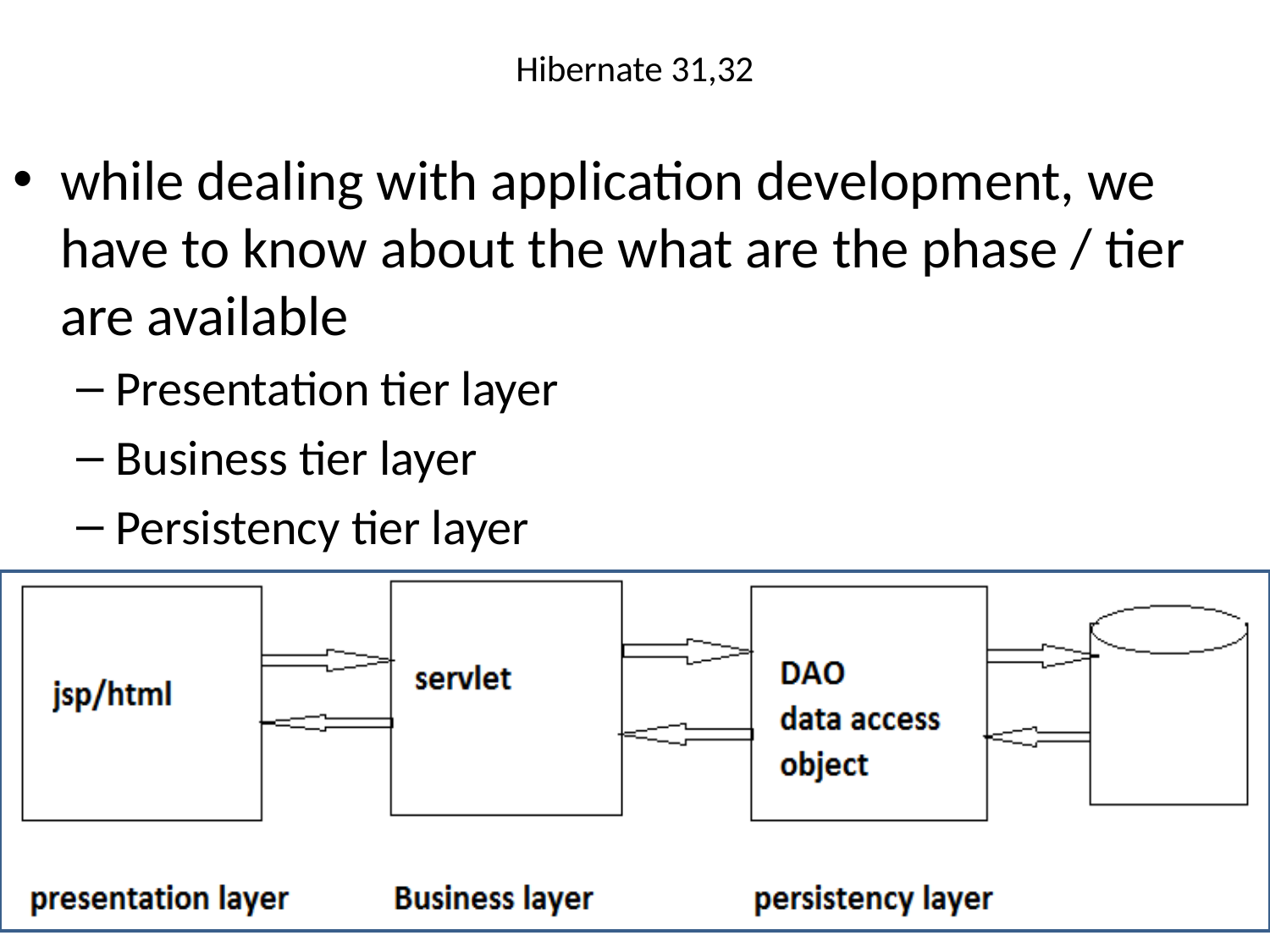

# Hibernate 31,32
while dealing with application development, we have to know about the what are the phase / tier are available
Presentation tier layer
Business tier layer
Persistency tier layer

by Mr.sachin gaikwad